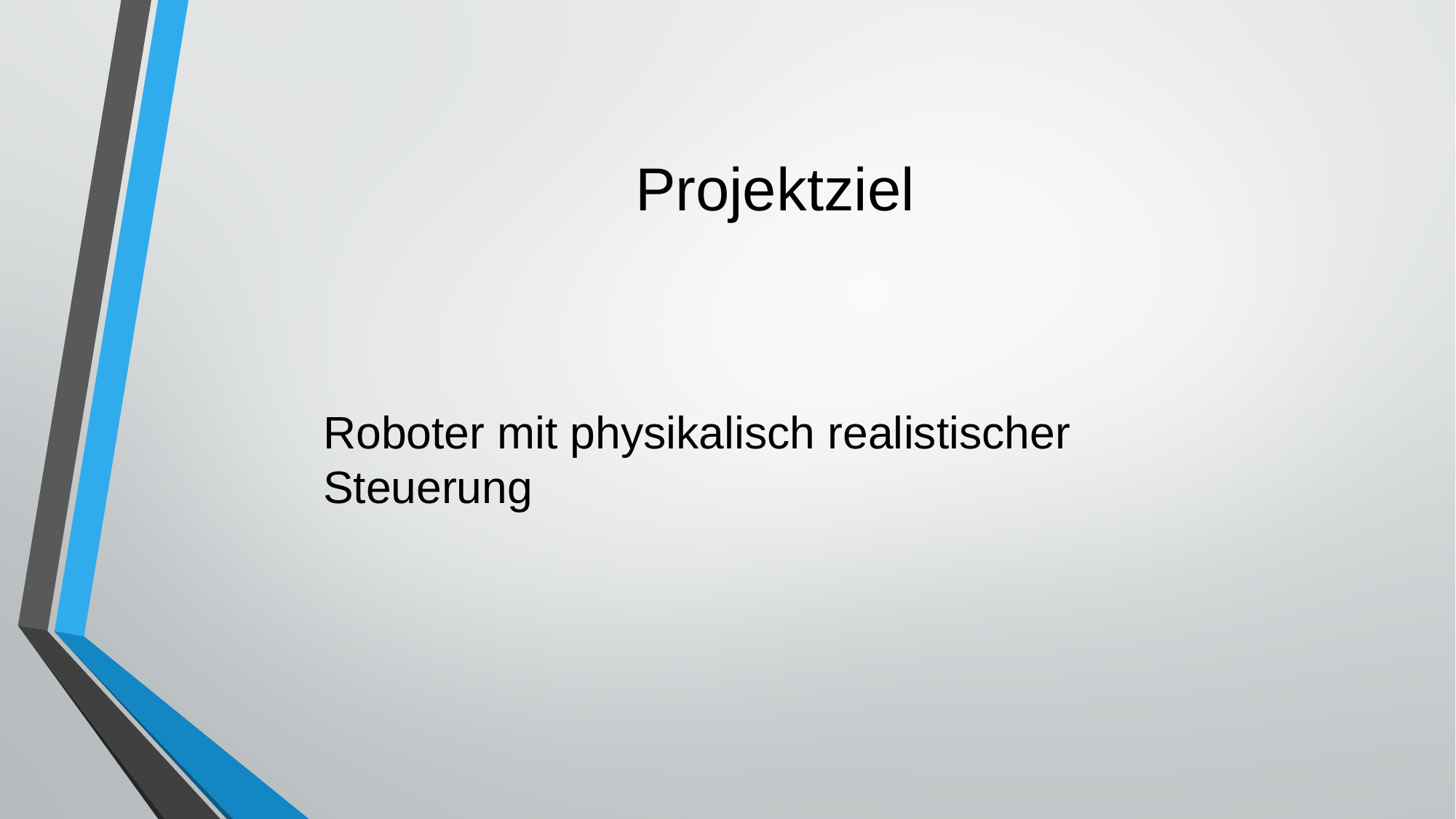

# Projektziel
Roboter mit physikalisch realistischer Steuerung